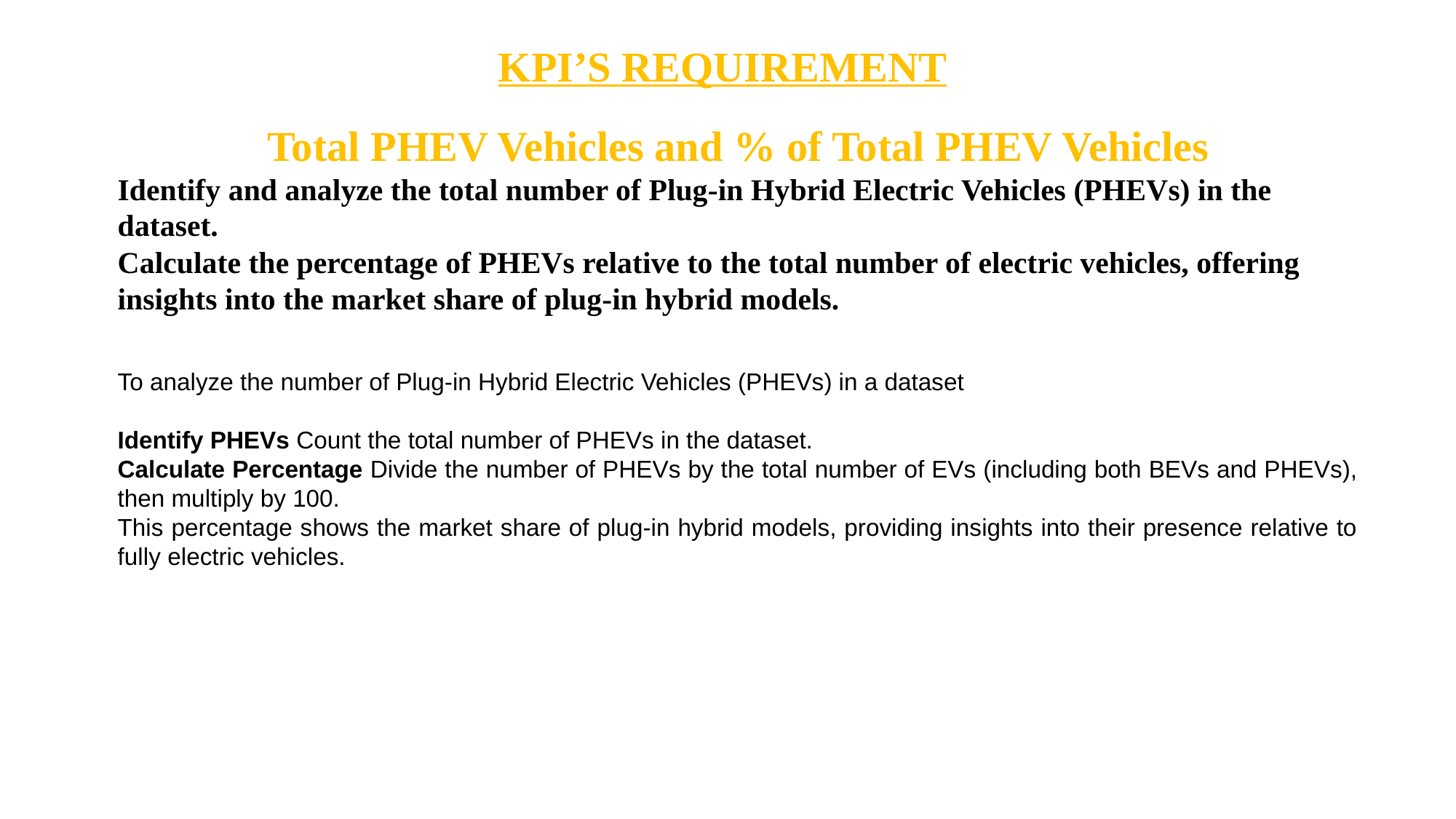

KPI’S REQUIREMENT
Total PHEV Vehicles and % of Total PHEV Vehicles
Identify and analyze the total number of Plug-in Hybrid Electric Vehicles (PHEVs) in the dataset.
Calculate the percentage of PHEVs relative to the total number of electric vehicles, offering insights into the market share of plug-in hybrid models.

To analyze the number of Plug-in Hybrid Electric Vehicles (PHEVs) in a dataset

Identify PHEVs Count the total number of PHEVs in the dataset.
Calculate Percentage Divide the number of PHEVs by the total number of EVs (including both BEVs and PHEVs), then multiply by 100.
This percentage shows the market share of plug-in hybrid models, providing insights into their presence relative to fully electric vehicles.